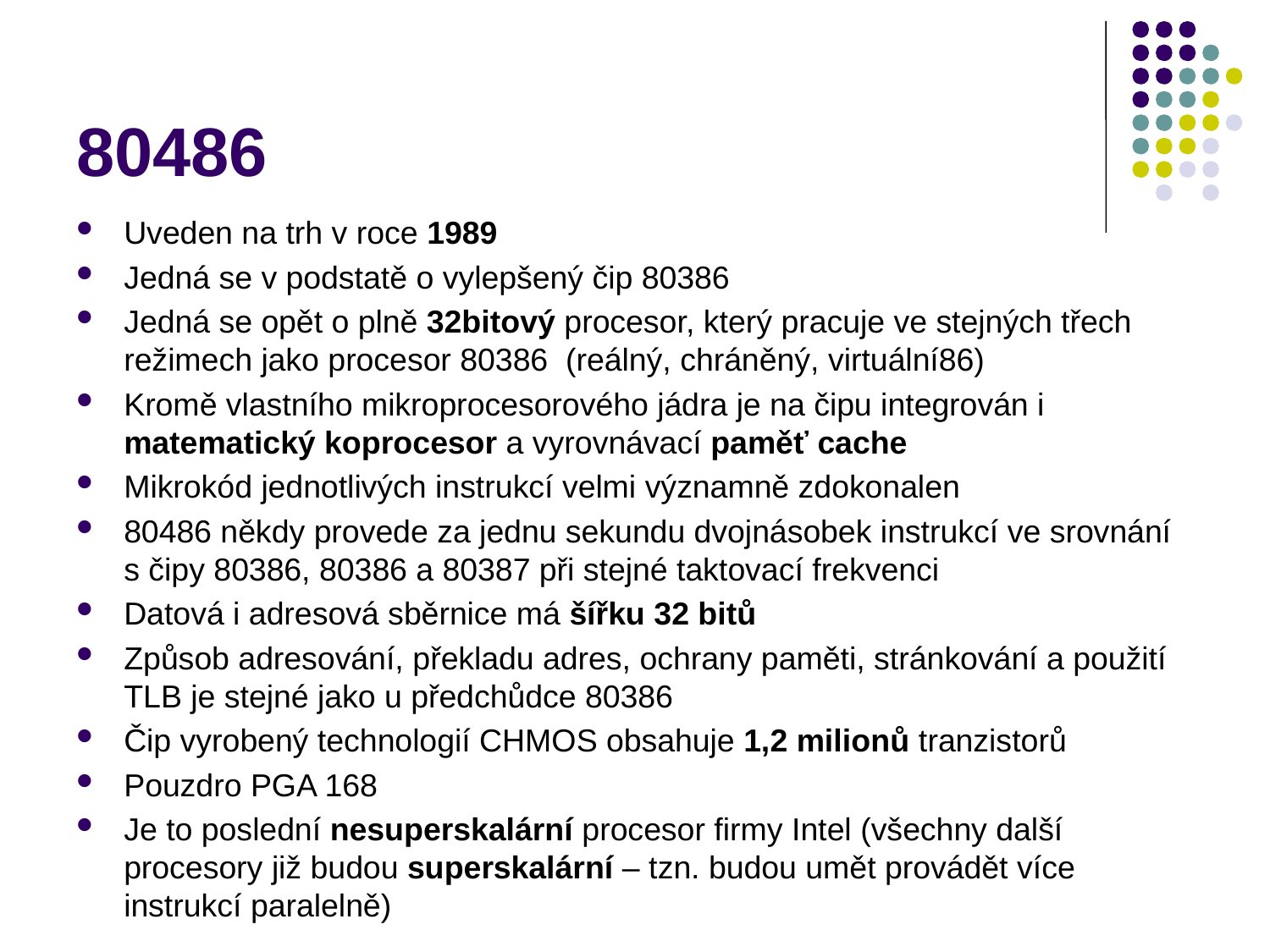

# 80486
Uveden na trh v roce 1989
Jedná se v podstatě o vylepšený čip 80386
Jedná se opět o plně 32bitový procesor, který pracuje ve stejných třech režimech jako procesor 80386  (reálný, chráněný, virtuální86)
Kromě vlastního mikroprocesorového jádra je na čipu integrován i matematický koprocesor a vyrovnávací paměť cache
Mikrokód jednotlivých instrukcí velmi významně zdokonalen
80486 někdy provede za jednu sekundu dvojnásobek instrukcí ve srovnání s čipy 80386, 80386 a 80387 při stejné taktovací frekvenci
Datová i adresová sběrnice má šířku 32 bitů
Způsob adresování, překladu adres, ochrany paměti, stránkování a použití TLB je stejné jako u předchůdce 80386
Čip vyrobený technologií CHMOS obsahuje 1,2 milionů tranzistorů
Pouzdro PGA 168
Je to poslední nesuperskalární procesor firmy Intel (všechny další procesory již budou superskalární – tzn. budou umět provádět více instrukcí paralelně)